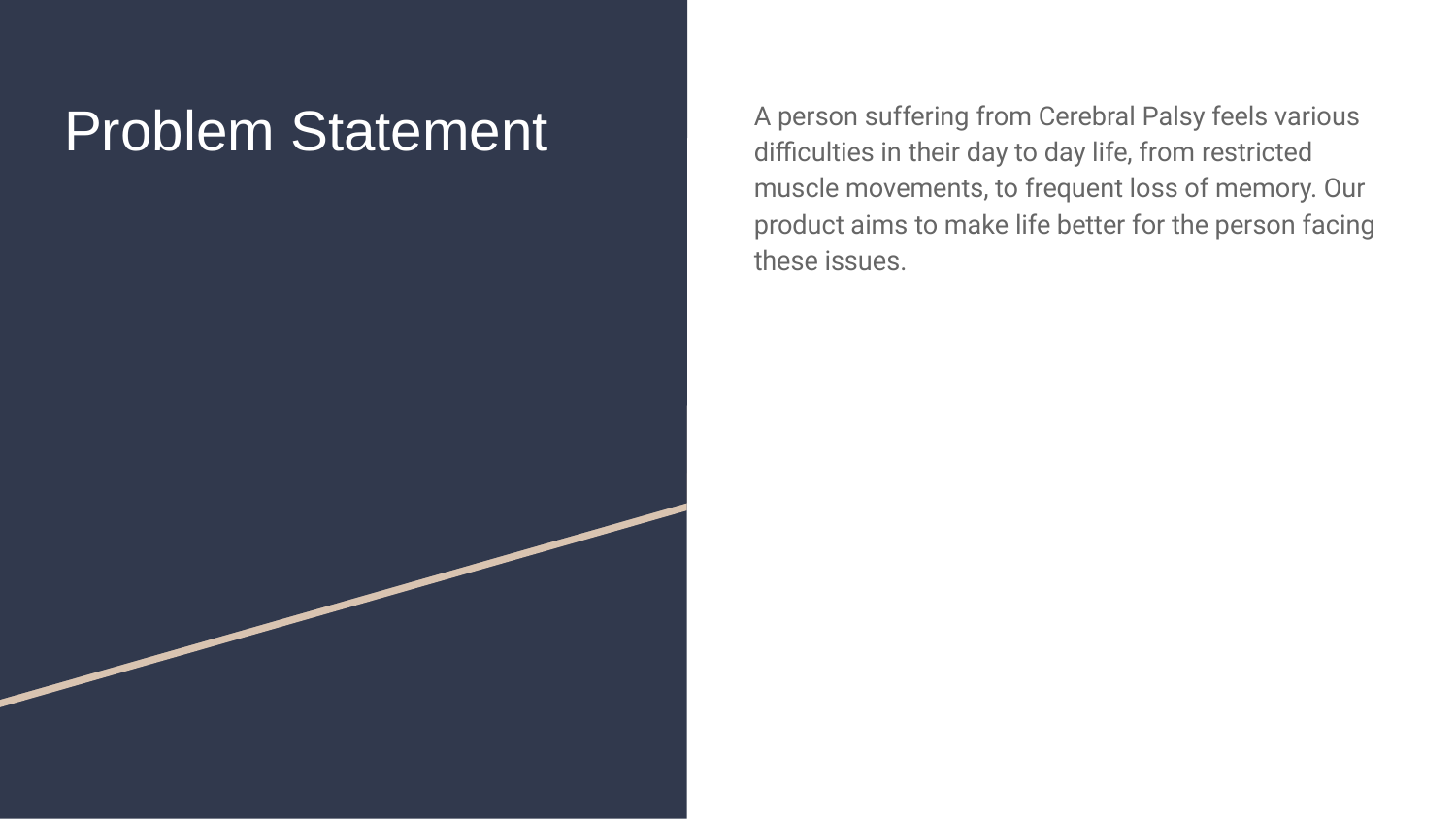

# Problem Statement
A person suffering from Cerebral Palsy feels various difficulties in their day to day life, from restricted muscle movements, to frequent loss of memory. Our product aims to make life better for the person facing these issues.